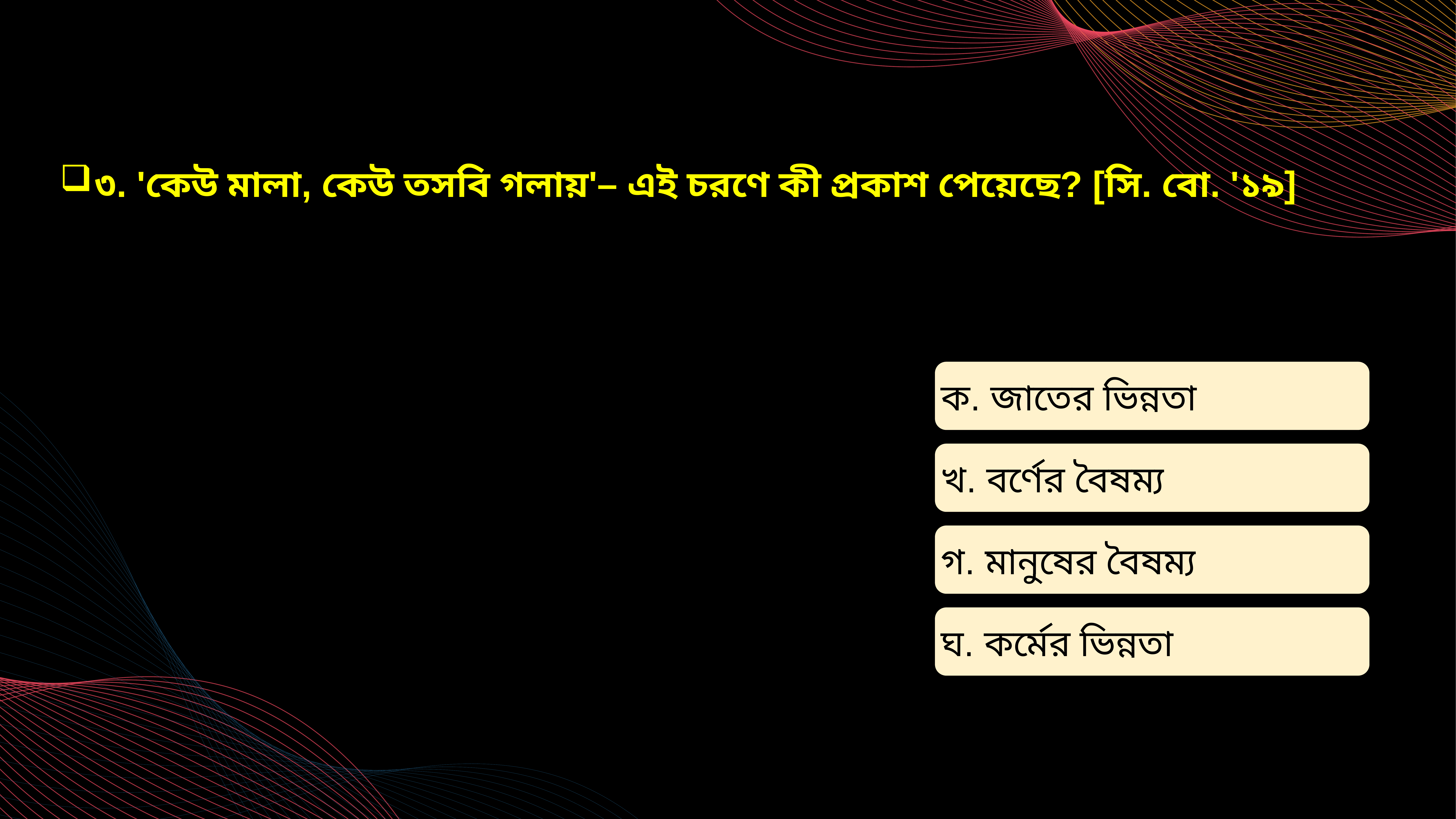

৩. 'কেউ মালা, কেউ তসবি গলায়'– এই চরণে কী প্রকাশ পেয়েছে? [সি. বো. '১৯]

ক. জাতের ভিন্নতা
খ. বর্ণের বৈষম্য
গ. মানুষের বৈষম্য
ঘ. কর্মের ভিন্নতা